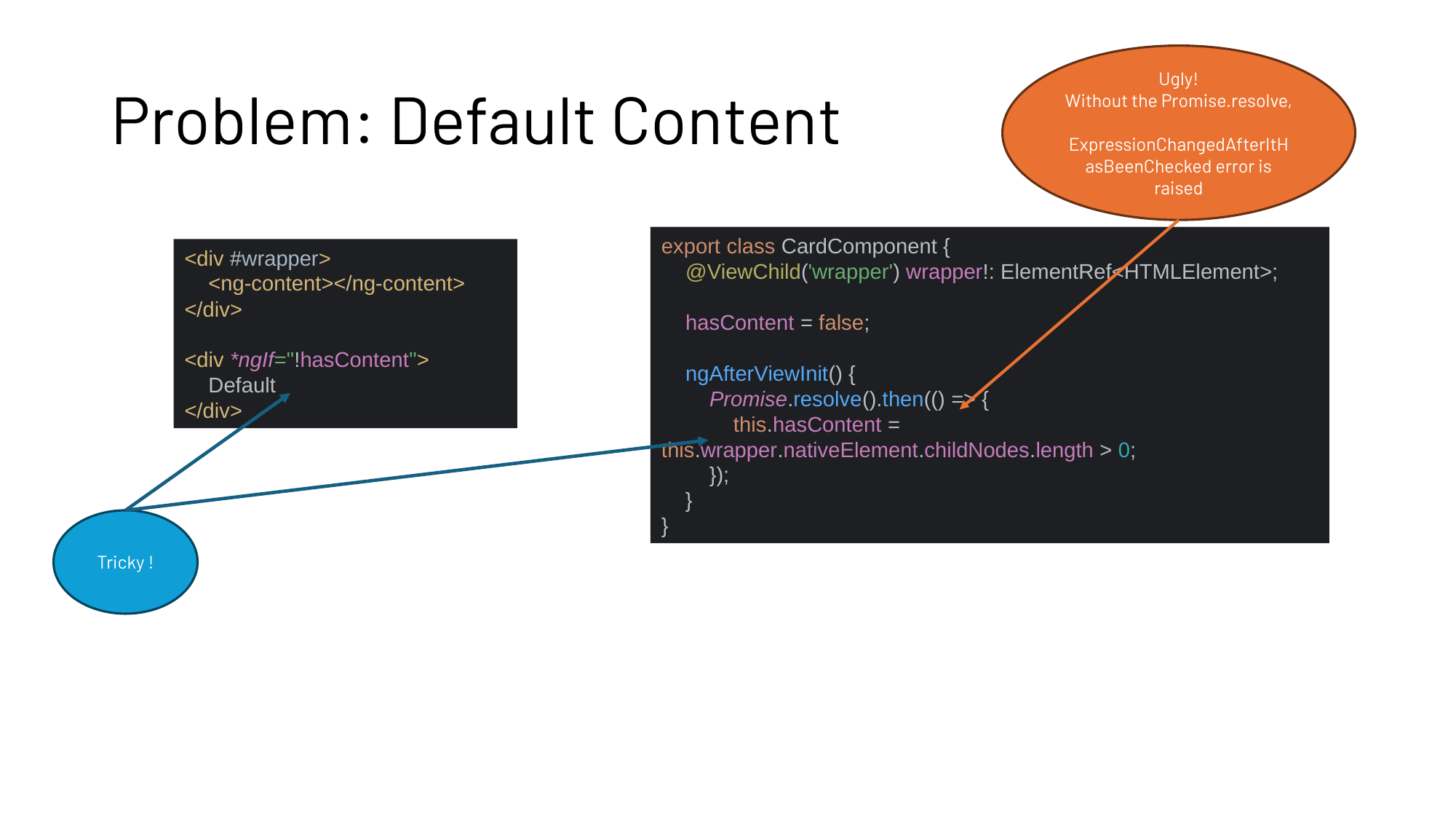

# Problem: Default Content
Ugly!
Without the Promise.resolve,  ExpressionChangedAfterItHasBeenChecked error is raised
<div #wrapper>
    <ng-content></ng-content>
</div>
<div *ngIf="!hasContent">
    Default
</div>
export class CardComponent {
    @ViewChild('wrapper') wrapper!: ElementRef<HTMLElement>;
    hasContent = false;
    ngAfterViewInit() {
        Promise.resolve().then(() => {
            this.hasContent = this.wrapper.nativeElement.childNodes.length > 0;
        });
    }
}
Tricky !